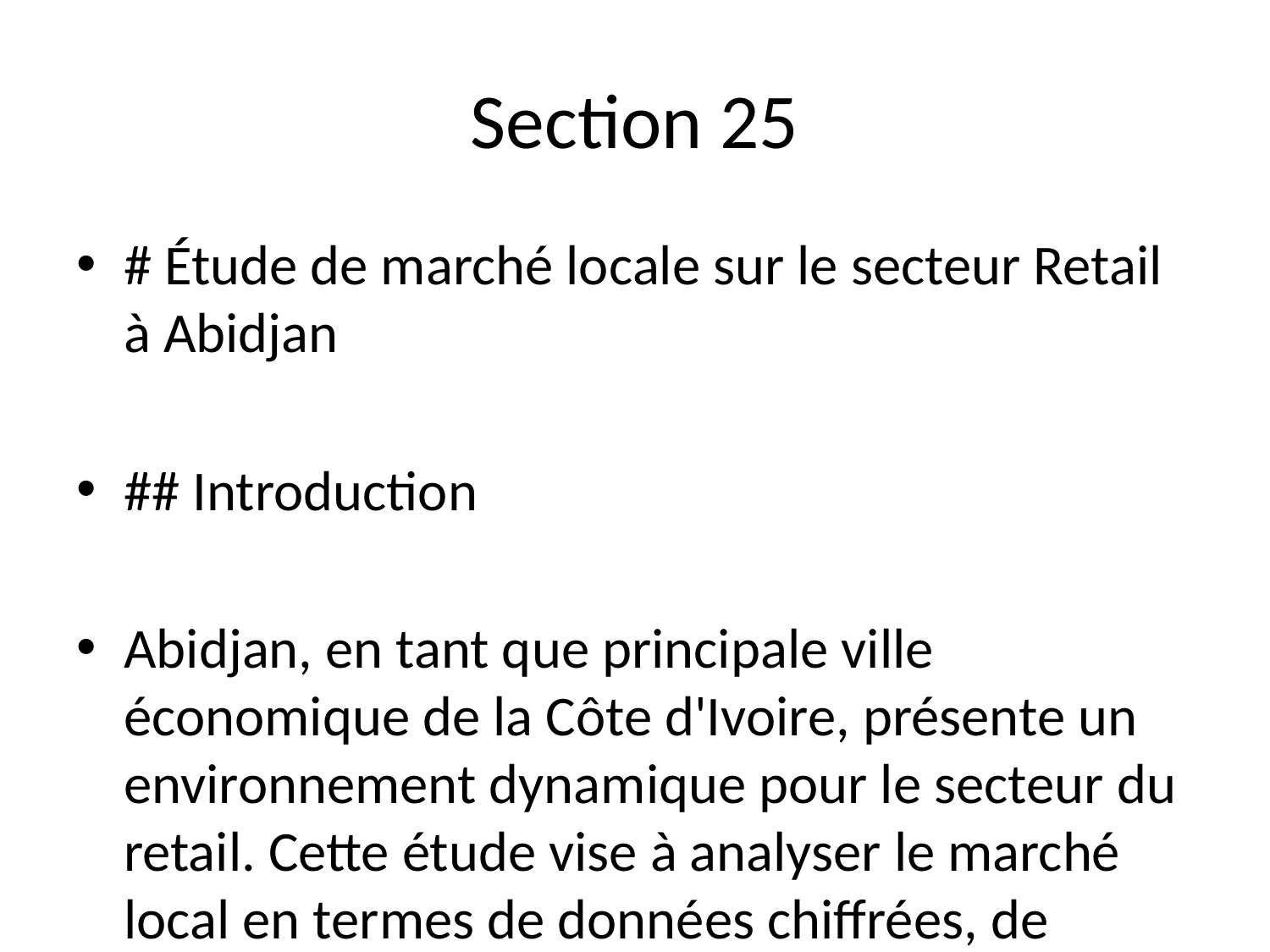

# Section 25
# Étude de marché locale sur le secteur Retail à Abidjan

## Introduction

Abidjan, en tant que principale ville économique de la Côte d'Ivoire, présente un environnement dynamique pour le secteur du retail. Cette étude vise à analyser le marché local en termes de données chiffrées, de tendances, de concurrence et de besoins non satisfaits.

## 1. Données chiffrées

### 1.1 Taille du marché

Le secteur du retail à Abidjan est en pleine expansion, avec une croissance estimée à environ 10% par an. En 2022, le chiffre d'affaires du secteur était évalué à environ 2,5 milliards USD.

### 1.2 Comportement des consommateurs

Selon des études récentes, environ 60% des consommateurs d'Abidjan préfèrent faire leurs courses dans des supermarchés modernes, tandis que 30% optent pour les marchés traditionnels. La classe moyenne en pleine expansion, qui représente environ 40% de la population urbaine, joue un rôle clé dans cette dynamique.

### 1.3 Démographie

Abidjan compte environ 5 millions d'h